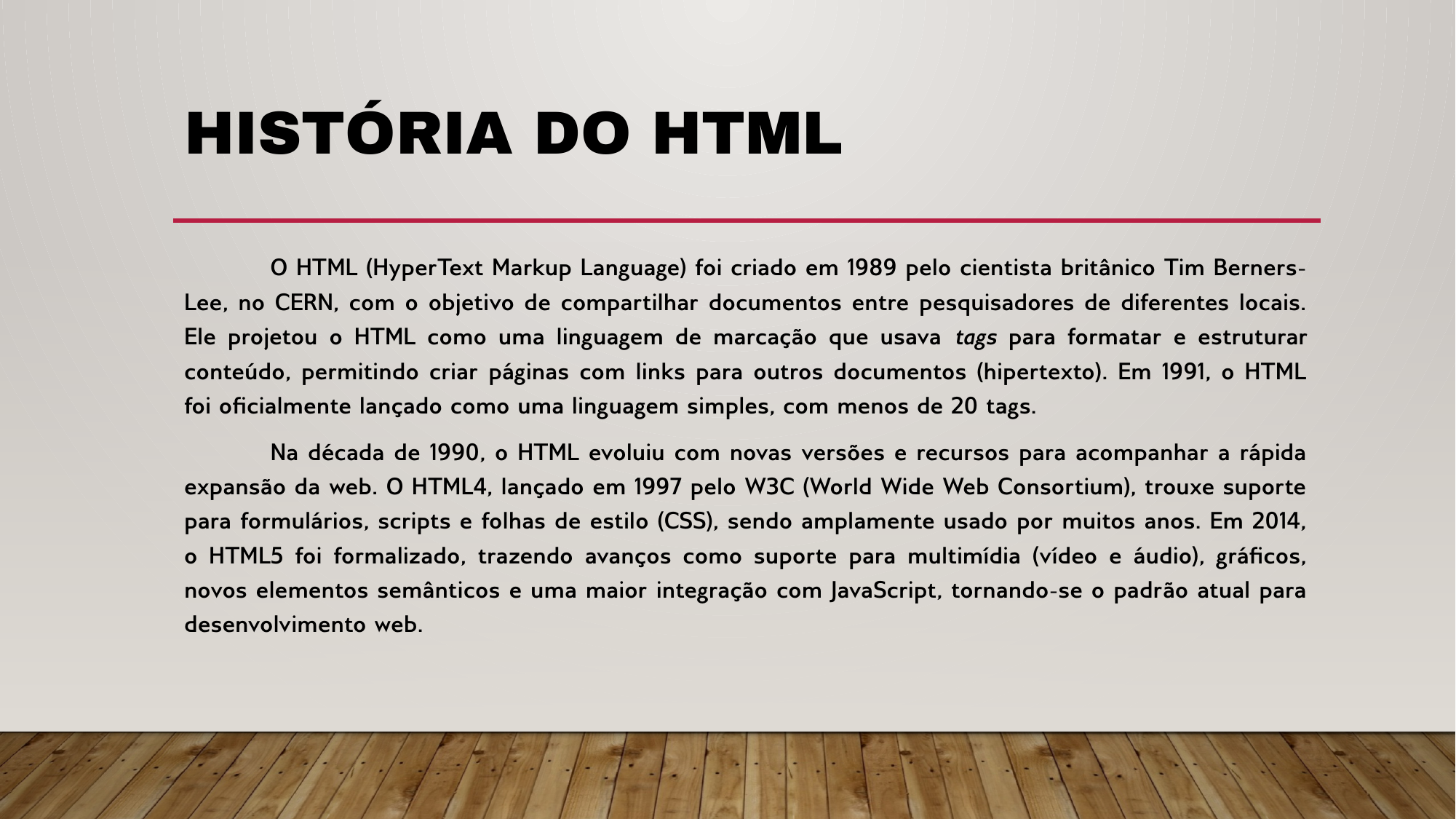

# História do HTML
	O HTML (HyperText Markup Language) foi criado em 1989 pelo cientista britânico Tim Berners-Lee, no CERN, com o objetivo de compartilhar documentos entre pesquisadores de diferentes locais. Ele projetou o HTML como uma linguagem de marcação que usava tags para formatar e estruturar conteúdo, permitindo criar páginas com links para outros documentos (hipertexto). Em 1991, o HTML foi oficialmente lançado como uma linguagem simples, com menos de 20 tags.
	Na década de 1990, o HTML evoluiu com novas versões e recursos para acompanhar a rápida expansão da web. O HTML4, lançado em 1997 pelo W3C (World Wide Web Consortium), trouxe suporte para formulários, scripts e folhas de estilo (CSS), sendo amplamente usado por muitos anos. Em 2014, o HTML5 foi formalizado, trazendo avanços como suporte para multimídia (vídeo e áudio), gráficos, novos elementos semânticos e uma maior integração com JavaScript, tornando-se o padrão atual para desenvolvimento web.